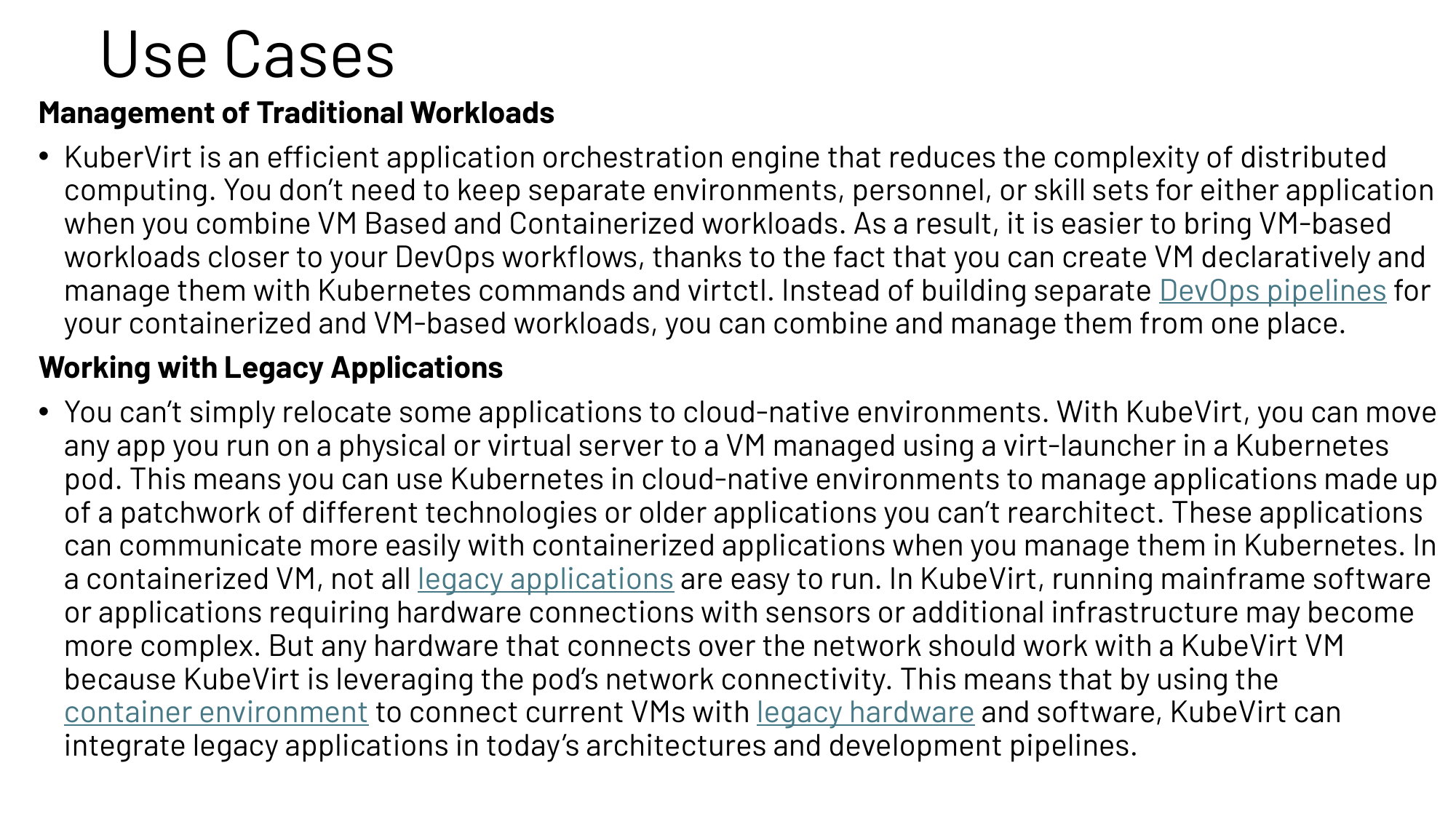

# Use Cases
Management of Traditional Workloads
KuberVirt is an efficient application orchestration engine that reduces the complexity of distributed computing. You don’t need to keep separate environments, personnel, or skill sets for either application when you combine VM Based and Containerized workloads. As a result, it is easier to bring VM-based workloads closer to your DevOps workflows, thanks to the fact that you can create VM declaratively and manage them with Kubernetes commands and virtctl. Instead of building separate DevOps pipelines for your containerized and VM-based workloads, you can combine and manage them from one place.
Working with Legacy Applications
You can’t simply relocate some applications to cloud-native environments. With KubeVirt, you can move any app you run on a physical or virtual server to a VM managed using a virt-launcher in a Kubernetes pod. This means you can use Kubernetes in cloud-native environments to manage applications made up of a patchwork of different technologies or older applications you can’t rearchitect. These applications can communicate more easily with containerized applications when you manage them in Kubernetes. In a containerized VM, not all legacy applications are easy to run. In KubeVirt, running mainframe software or applications requiring hardware connections with sensors or additional infrastructure may become more complex. But any hardware that connects over the network should work with a KubeVirt VM because KubeVirt is leveraging the pod’s network connectivity. This means that by using the container environment to connect current VMs with legacy hardware and software, KubeVirt can integrate legacy applications in today’s architectures and development pipelines.